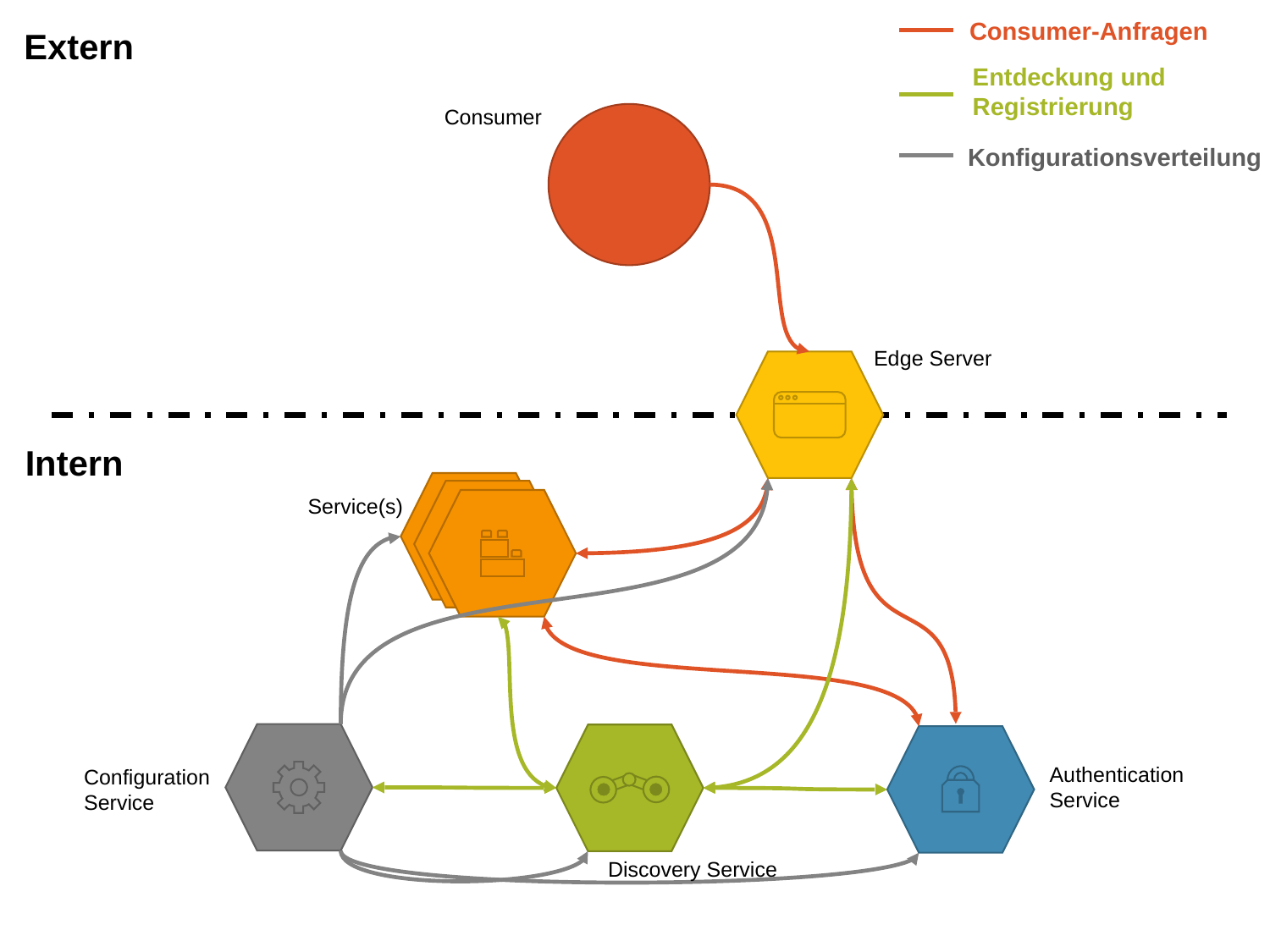

Consumer-Anfragen
Entdeckung und
Registrierung
Konfigurationsverteilung
Extern
Consumer

Edge Server

Intern

Service(s)

Authentication
Service
Configuration
Service
Discovery Service